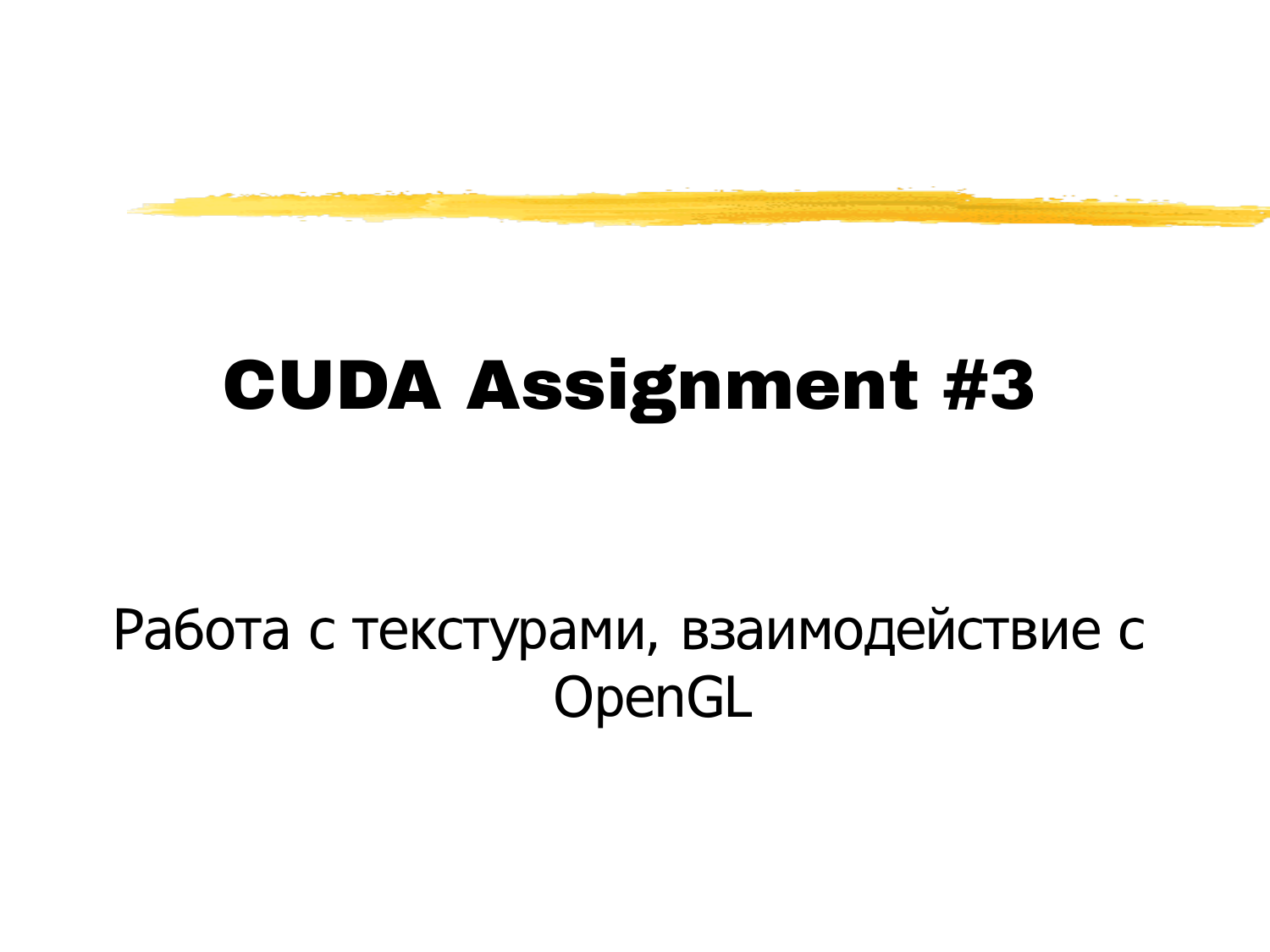

# CUDA Assignment #3
Работа с текстурами, взаимодействие с OpenGL